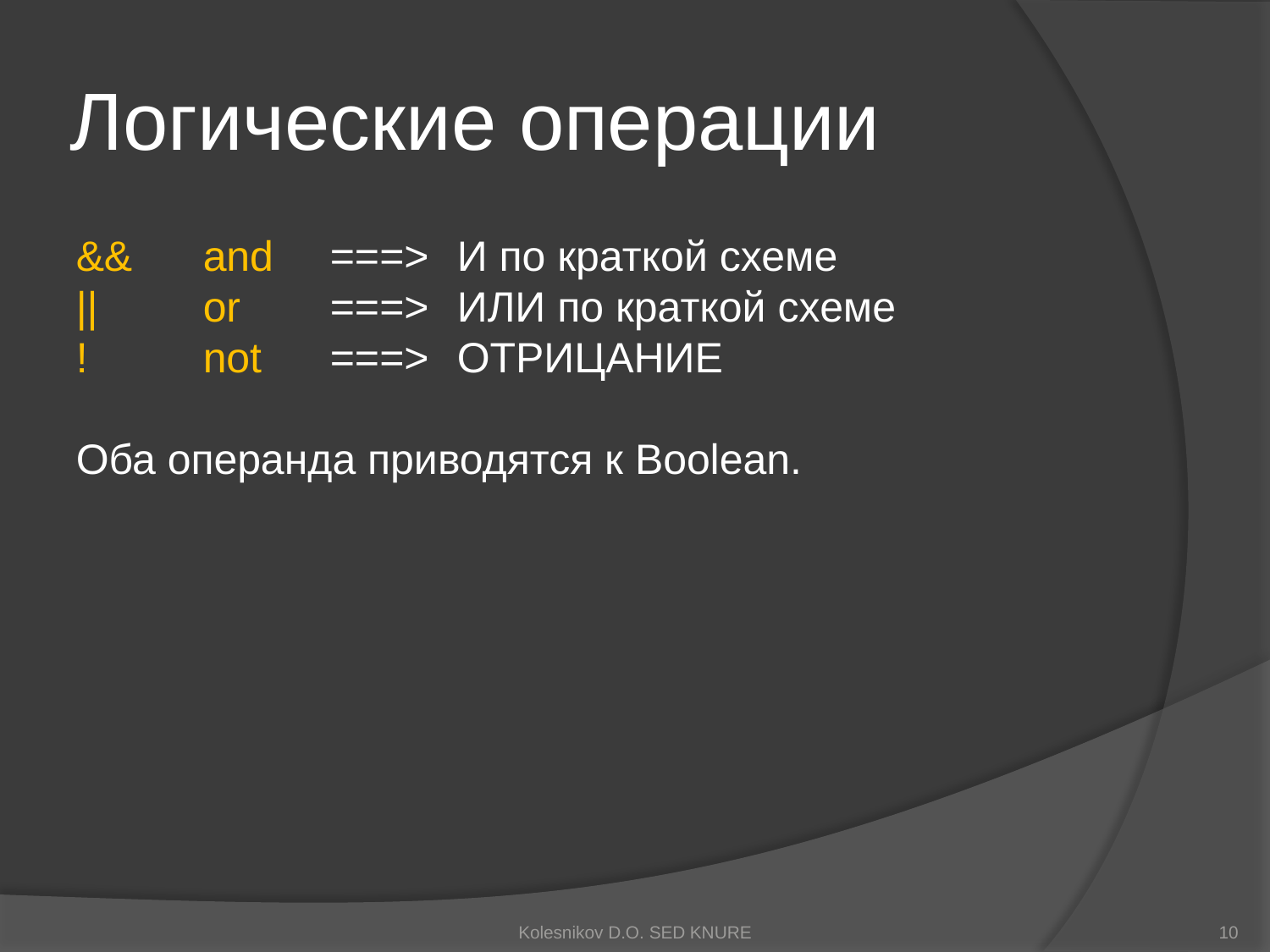

# Логические операции
&&	and 	===> 	И по краткой схеме
||	or 	===> 	ИЛИ по краткой схеме
!	not 	===> 	ОТРИЦАНИЕ
Оба операнда приводятся к Boolean.
Kolesnikov D.O. SED KNURE
10